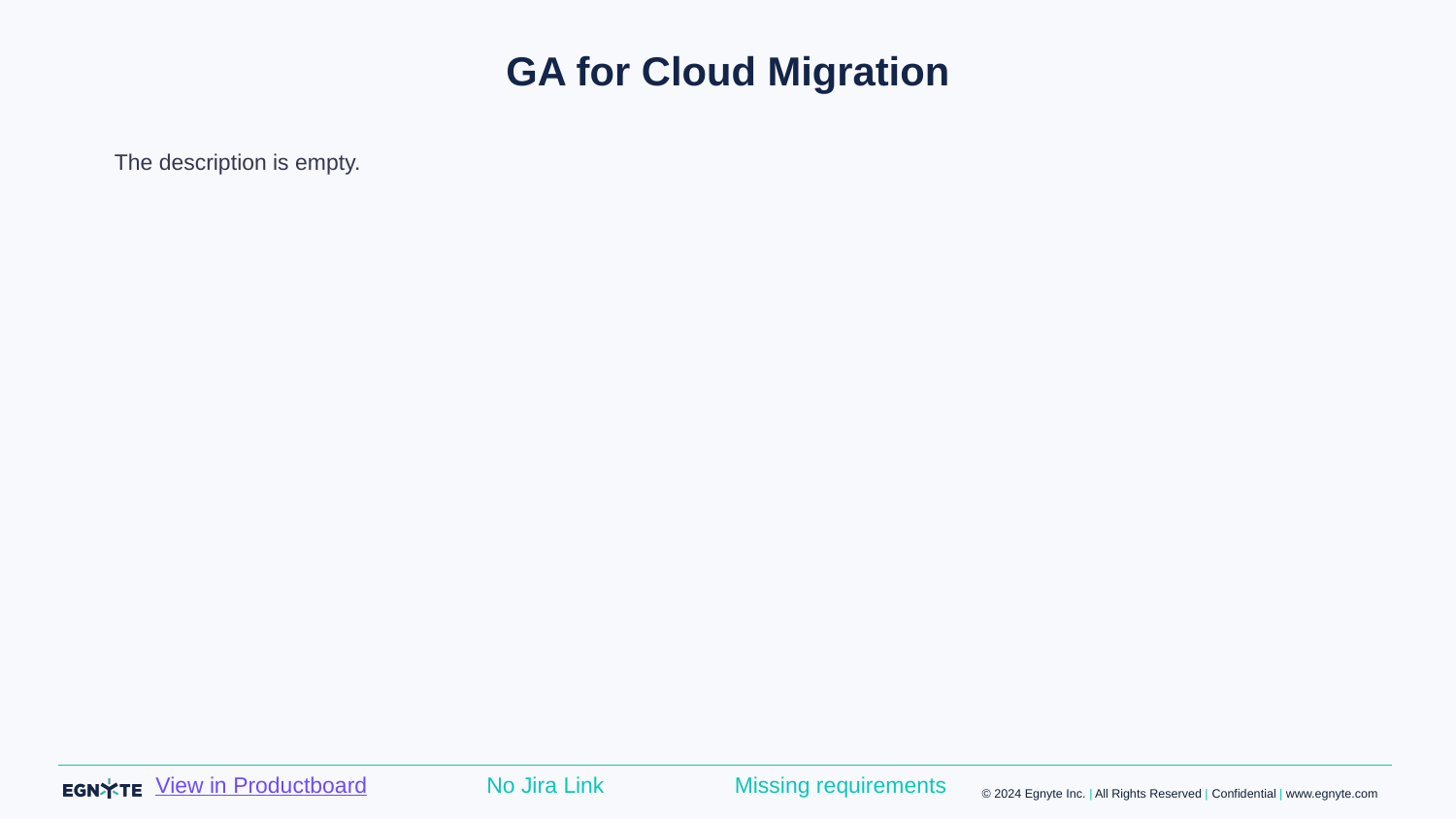

# GA for Cloud Migration

The description is empty.
Missing requirements
No Jira Link
View in Productboard